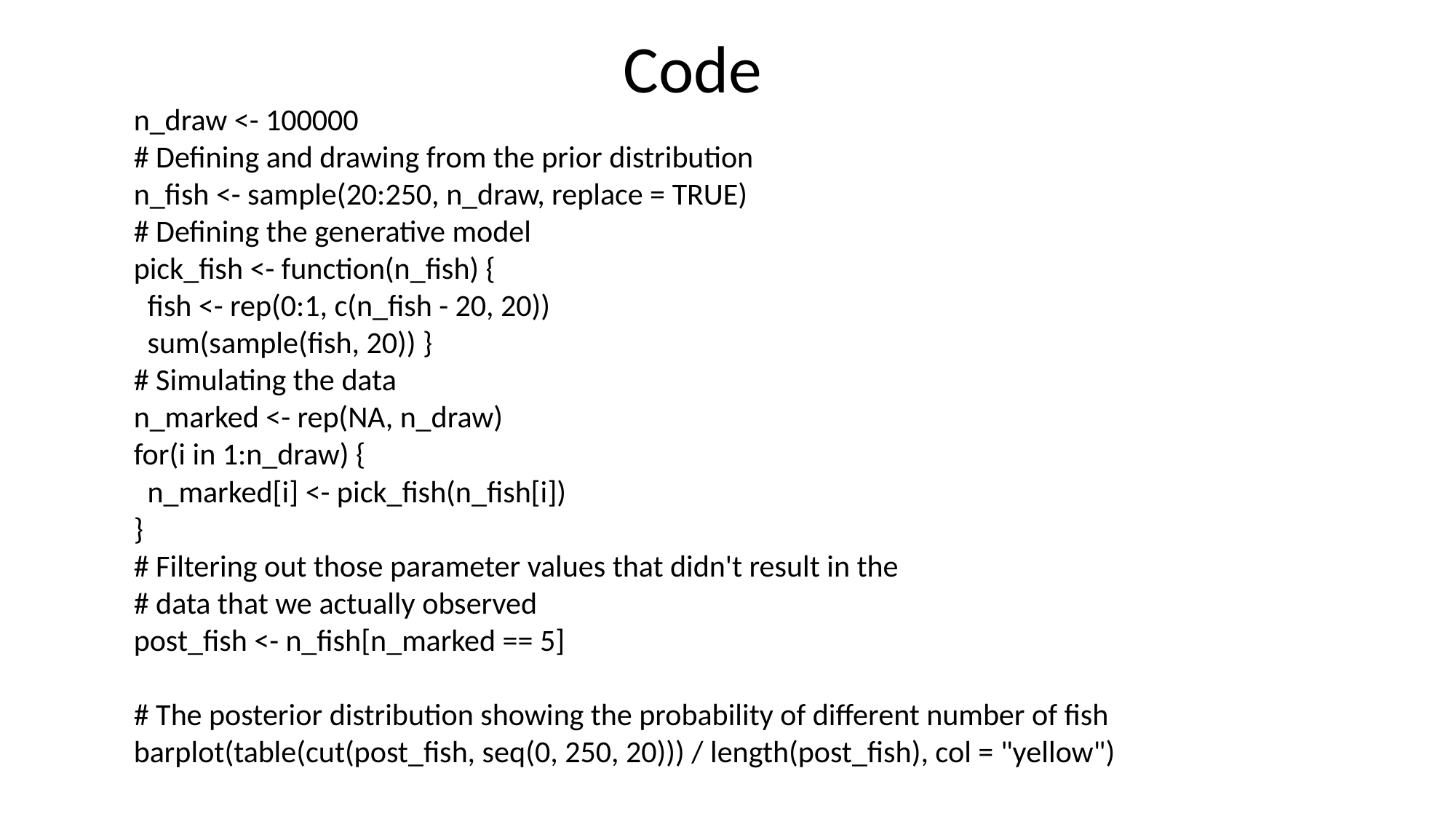

# Code
n_draw <- 100000
# Defining and drawing from the prior distribution
n_fish <- sample(20:250, n_draw, replace = TRUE)
# Defining the generative model
pick_fish <- function(n_fish) {
  fish <- rep(0:1, c(n_fish - 20, 20))
  sum(sample(fish, 20)) }
# Simulating the data
n_marked <- rep(NA, n_draw)
for(i in 1:n_draw) {
  n_marked[i] <- pick_fish(n_fish[i])
}
# Filtering out those parameter values that didn't result in the
# data that we actually observed
post_fish <- n_fish[n_marked == 5]

# The posterior distribution showing the probability of different number of fish
barplot(table(cut(post_fish, seq(0, 250, 20))) / length(post_fish), col = "yellow")